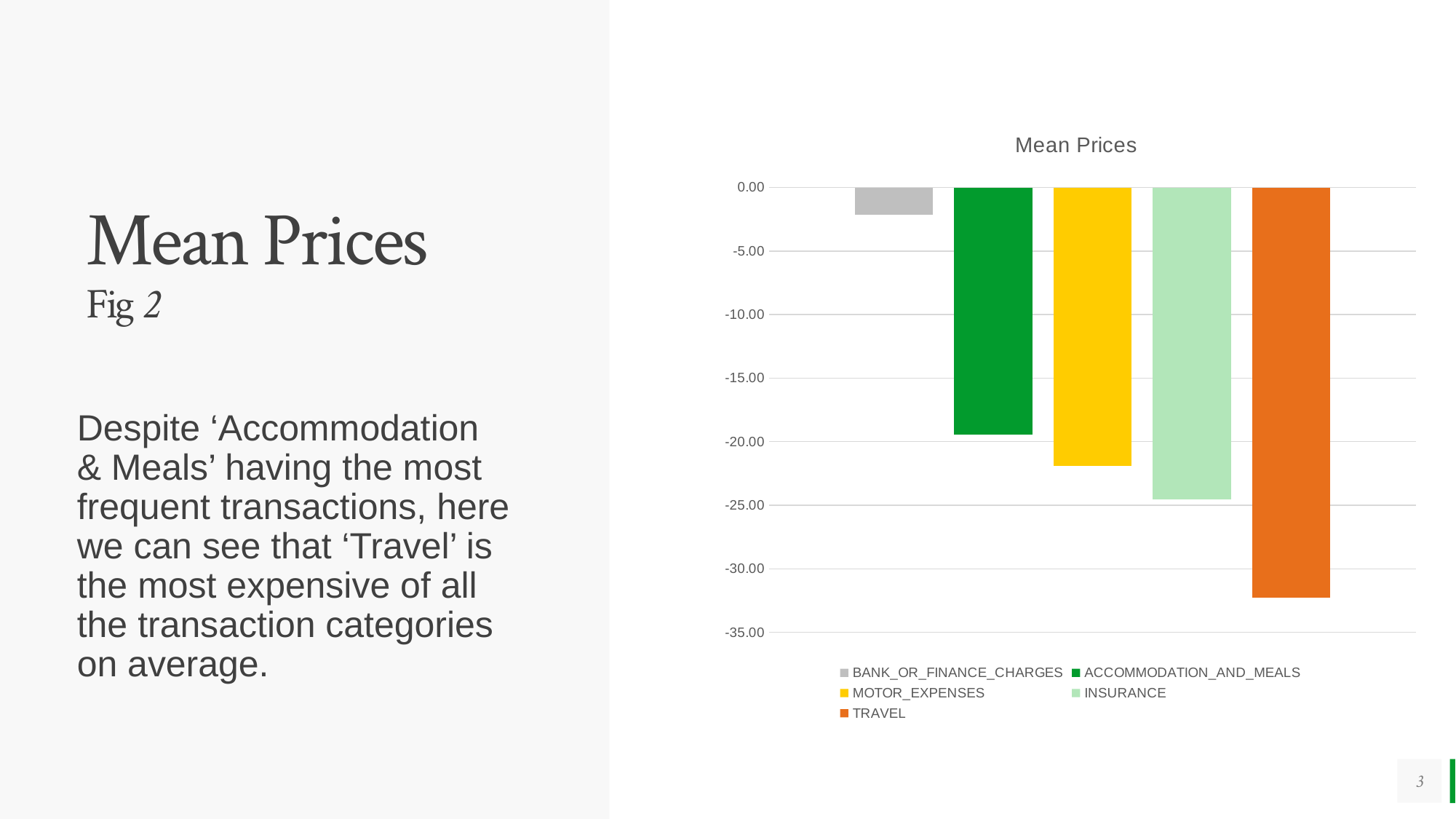

# Mean Prices Fig 2

### Chart: Mean Prices

| Category | BANK_OR_FINANCE_CHARGES | ACCOMMODATION_AND_MEALS | MOTOR_EXPENSES | INSURANCE | TRAVEL |
|---|---|---|---|---|---|
| Mean Price | -2.1346917562724057 | -19.425158034528565 | -21.90359850839032 | -24.543999999999958 | -32.252631080227395 |
Despite ‘Accommodation & Meals’ having the most frequent transactions, here we can see that ‘Travel’ is the most expensive of all the transaction categories on average.
3